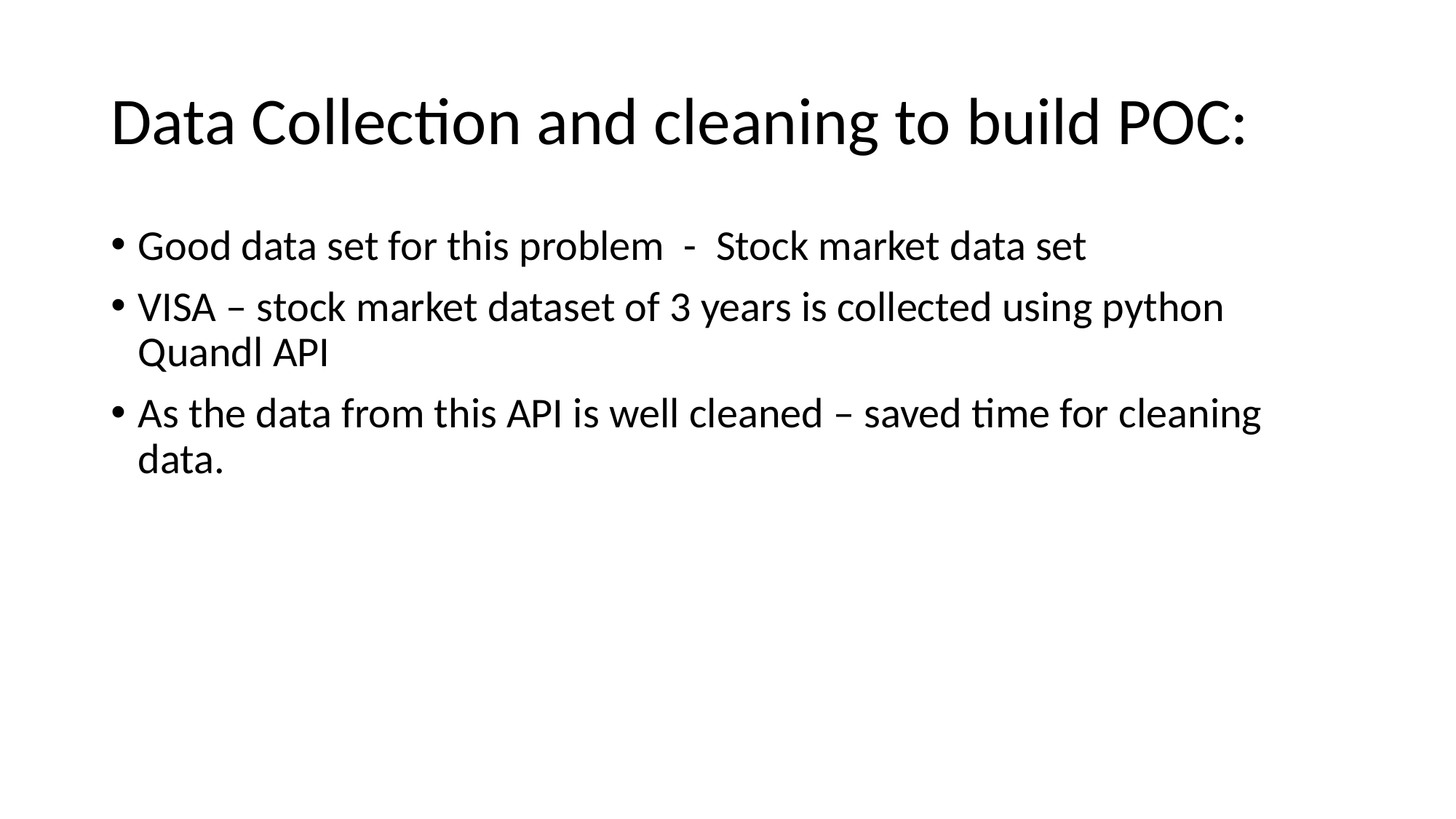

# Data Collection and cleaning to build POC:
Good data set for this problem  -  Stock market data set
VISA – stock market dataset of 3 years is collected using python Quandl API
As the data from this API is well cleaned – saved time for cleaning data.